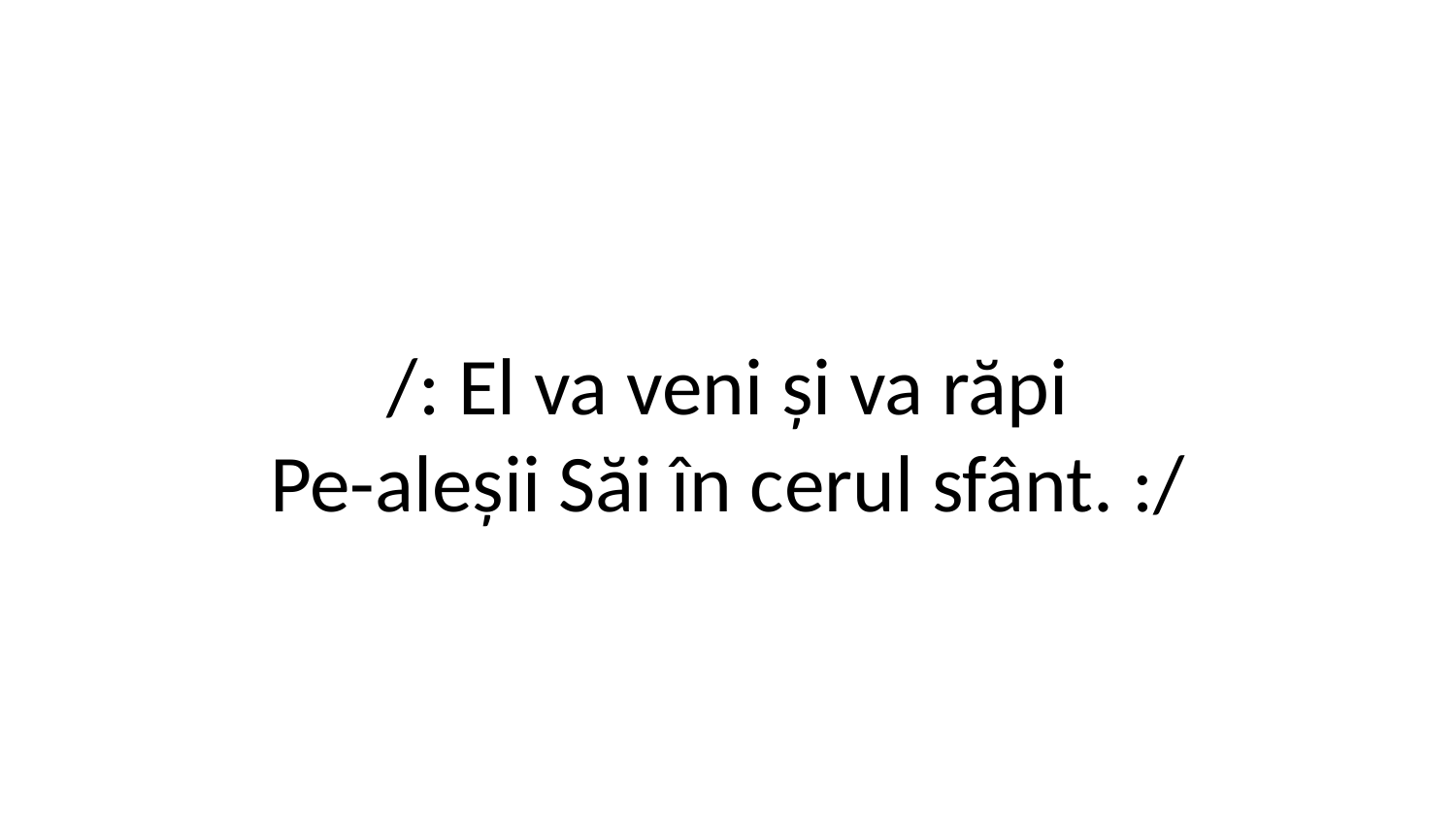

/: El va veni și va răpi
Pe-aleșii Săi în cerul sfânt. :/